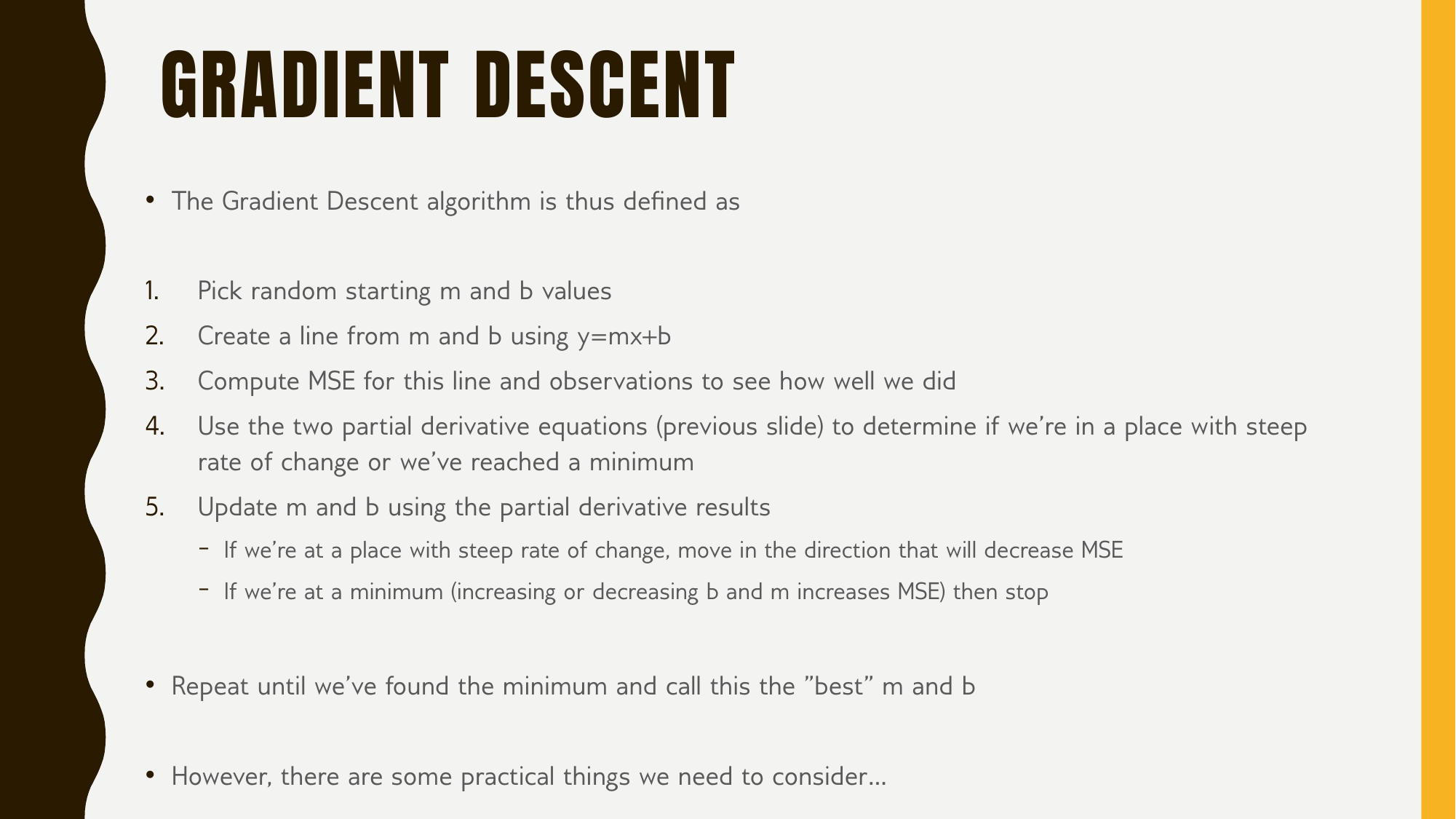

# Gradient descent
The Gradient Descent algorithm is thus defined as

Pick random starting m and b values
Create a line from m and b using y=mx+b
Compute MSE for this line and observations to see how well we did
Use the two partial derivative equations (previous slide) to determine if we’re in a place with steep rate of change or we’ve reached a minimum
Update m and b using the partial derivative results
If we’re at a place with steep rate of change, move in the direction that will decrease MSE
If we’re at a minimum (increasing or decreasing b and m increases MSE) then stop

Repeat until we’ve found the minimum and call this the ”best” m and b

However, there are some practical things we need to consider…